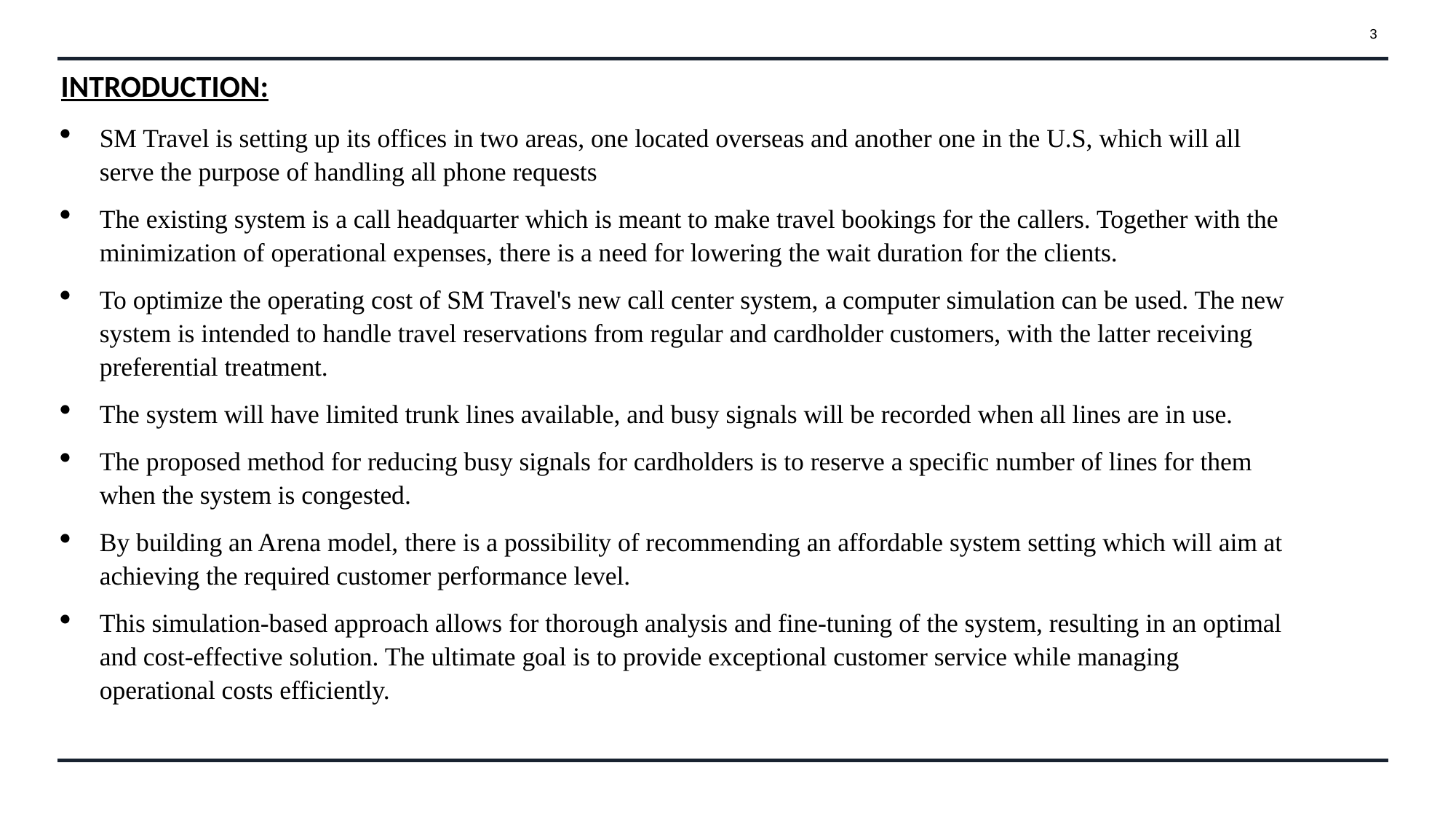

3
# INTRODUCTION:
SM Travel is setting up its offices in two areas, one located overseas and another one in the U.S, which will all serve the purpose of handling all phone requests
The existing system is a call headquarter which is meant to make travel bookings for the callers. Together with the minimization of operational expenses, there is a need for lowering the wait duration for the clients.
To optimize the operating cost of SM Travel's new call center system, a computer simulation can be used. The new system is intended to handle travel reservations from regular and cardholder customers, with the latter receiving preferential treatment.
The system will have limited trunk lines available, and busy signals will be recorded when all lines are in use.
The proposed method for reducing busy signals for cardholders is to reserve a specific number of lines for them when the system is congested.
By building an Arena model, there is a possibility of recommending an affordable system setting which will aim at achieving the required customer performance level.
This simulation-based approach allows for thorough analysis and fine-tuning of the system, resulting in an optimal and cost-effective solution. The ultimate goal is to provide exceptional customer service while managing operational costs efficiently.